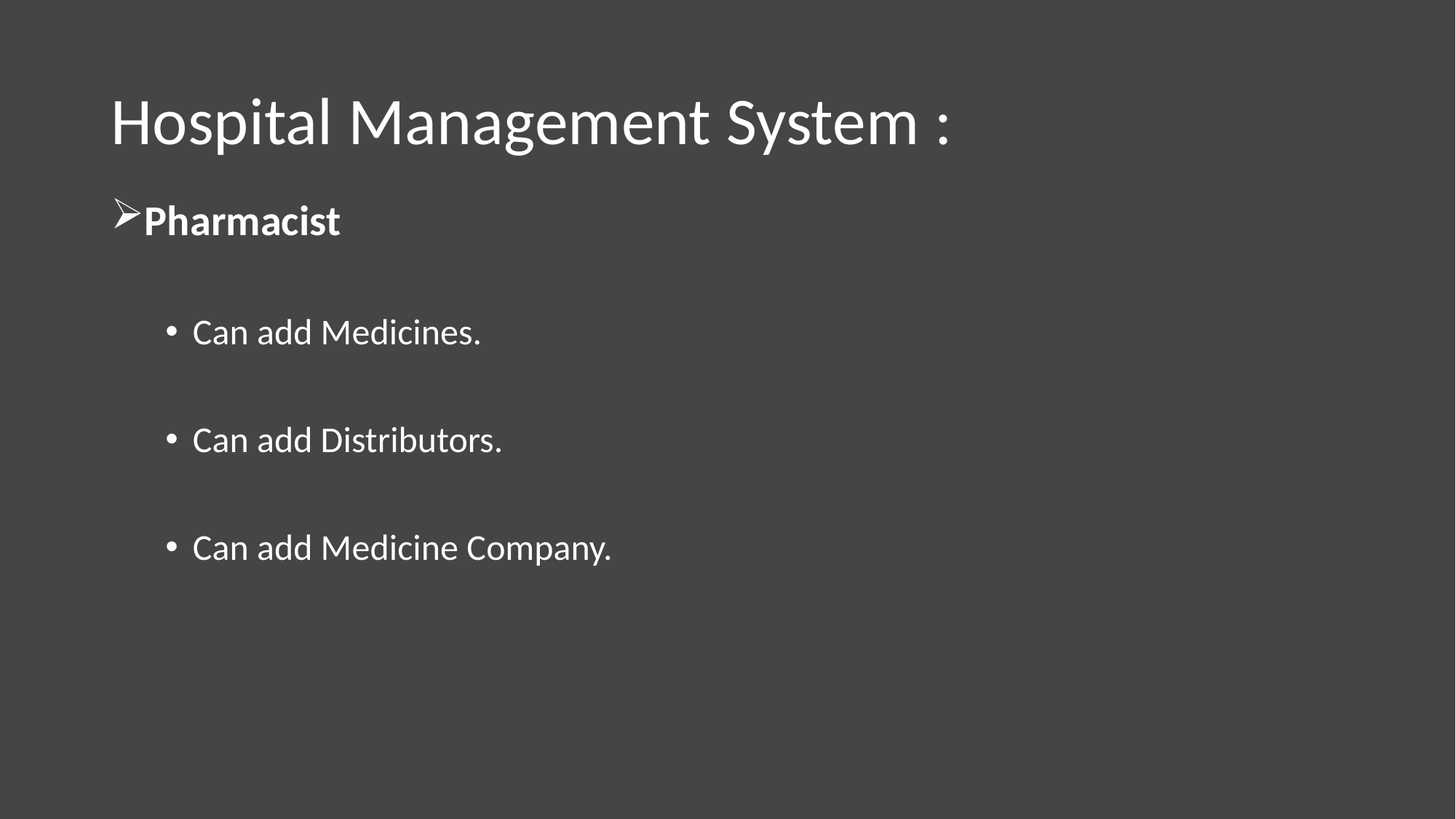

# Hospital Management System :
Pharmacist

Can add Medicines.

Can add Distributors.

Can add Medicine Company.